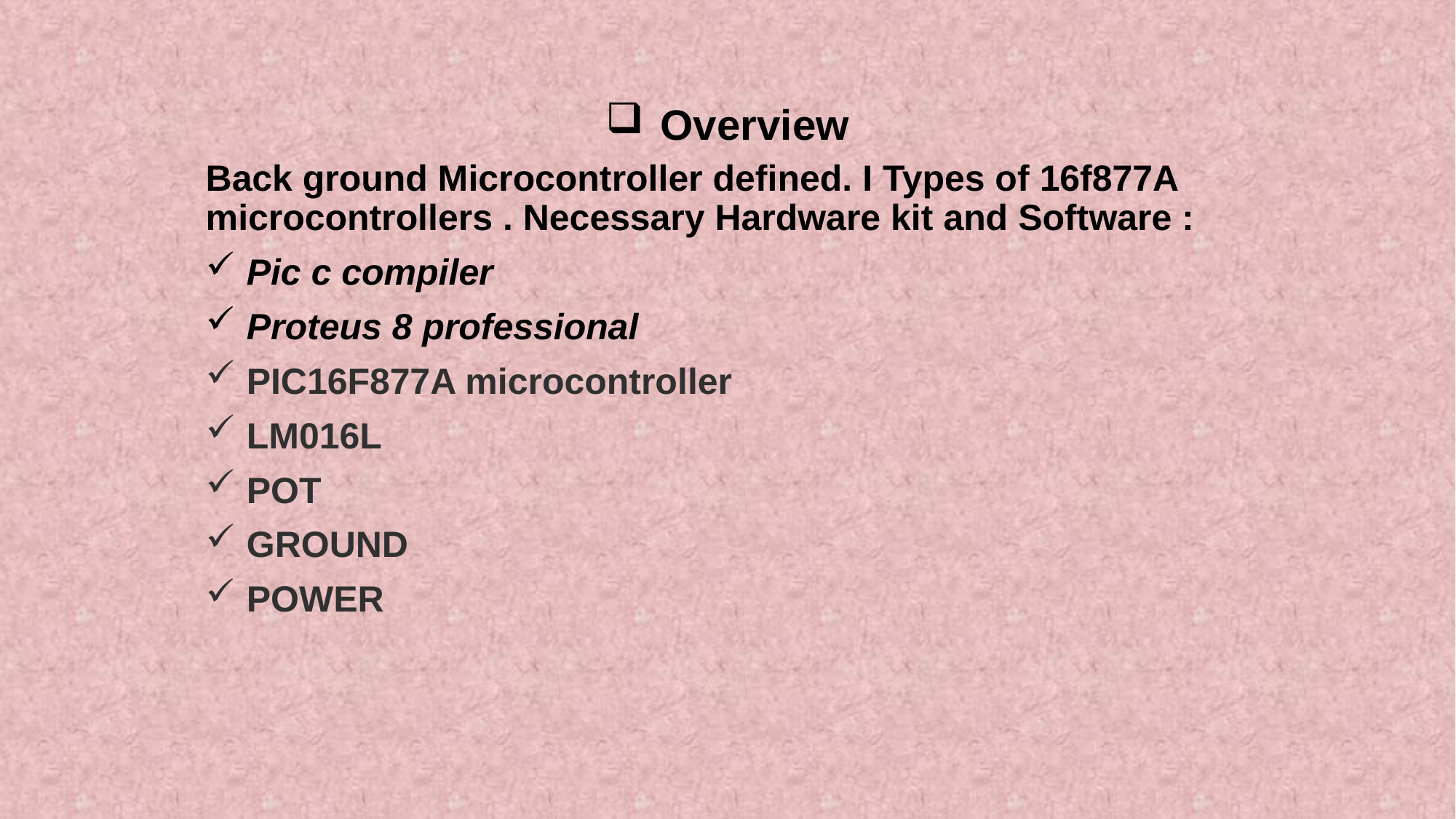

# Overview
Back ground Microcontroller defined. I Types of 16f877A microcontrollers . Necessary Hardware kit and Software :
Pic c compiler
Proteus 8 professional
PIC16F877A microcontroller
LM016L
POT
GROUND
POWER